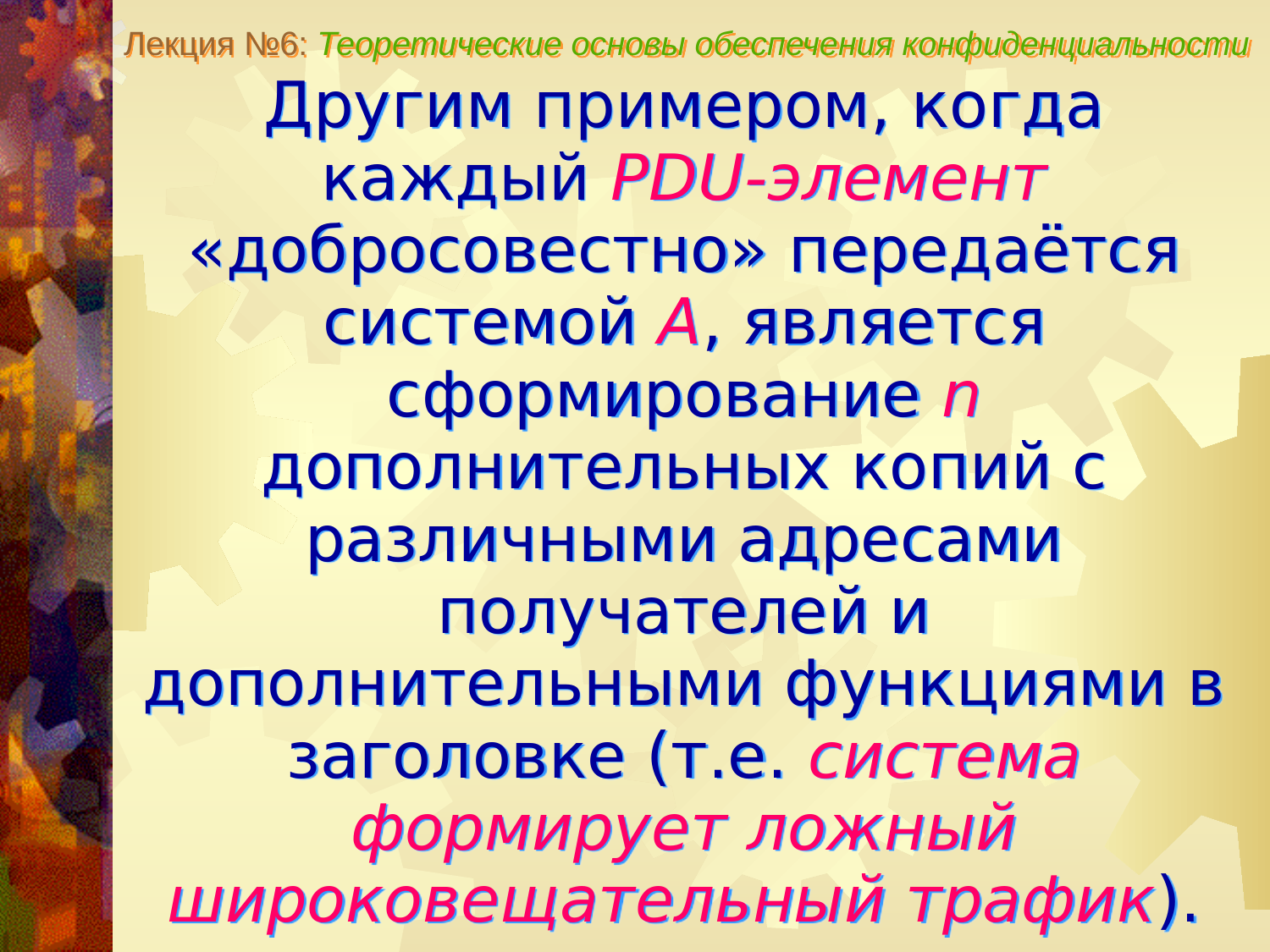

Лекция №6: Теоретические основы обеспечения конфиденциальности
Другим примером, когда каждый PDU-элемент «добросовестно» передаётся системой А, является сформирование n дополнительных копий с различными адресами получателей и дополнительными функциями в заголовке (т.е. система формирует ложный широковещательный трафик).